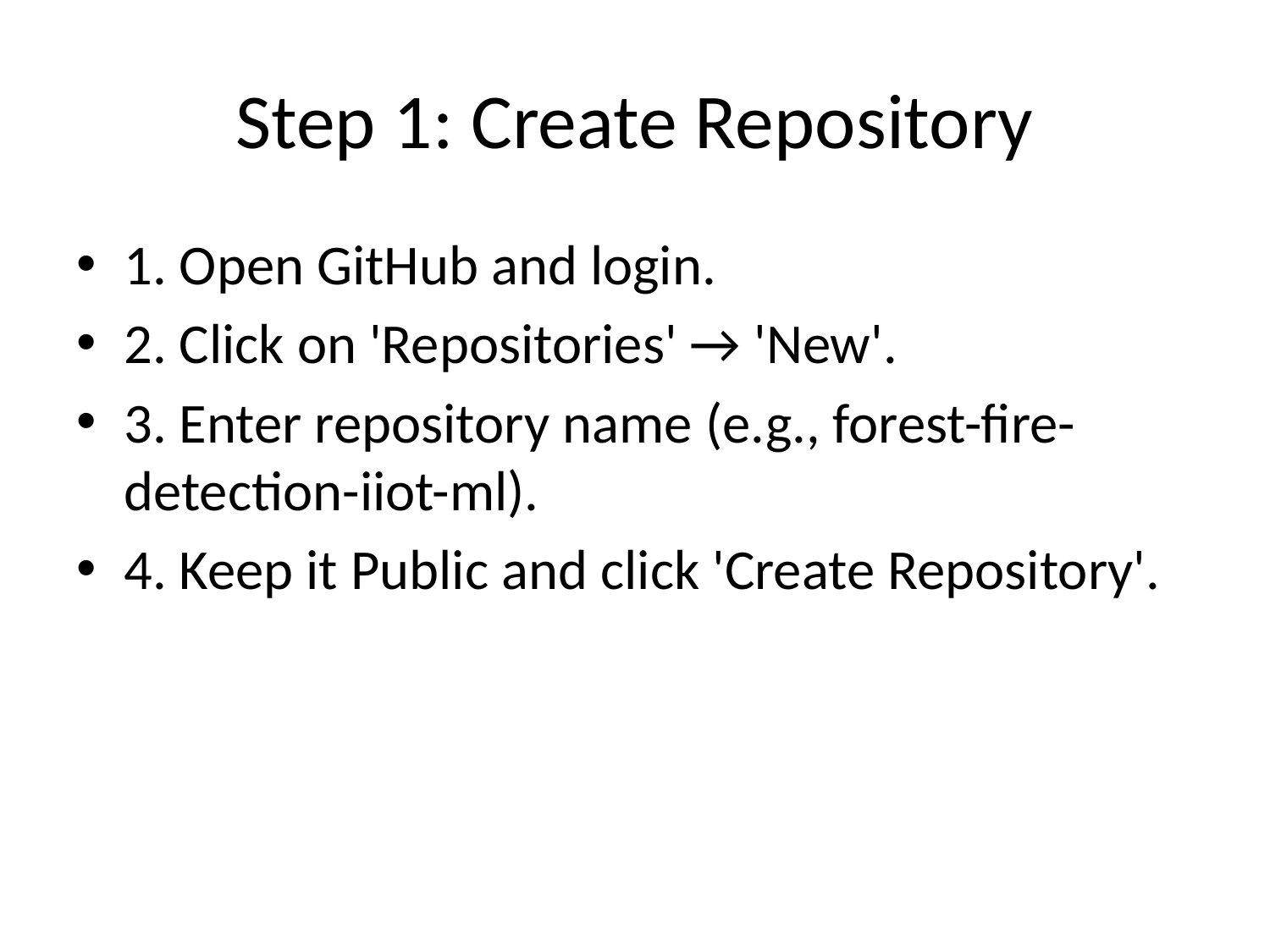

# Step 1: Create Repository
1. Open GitHub and login.
2. Click on 'Repositories' → 'New'.
3. Enter repository name (e.g., forest-fire-detection-iiot-ml).
4. Keep it Public and click 'Create Repository'.